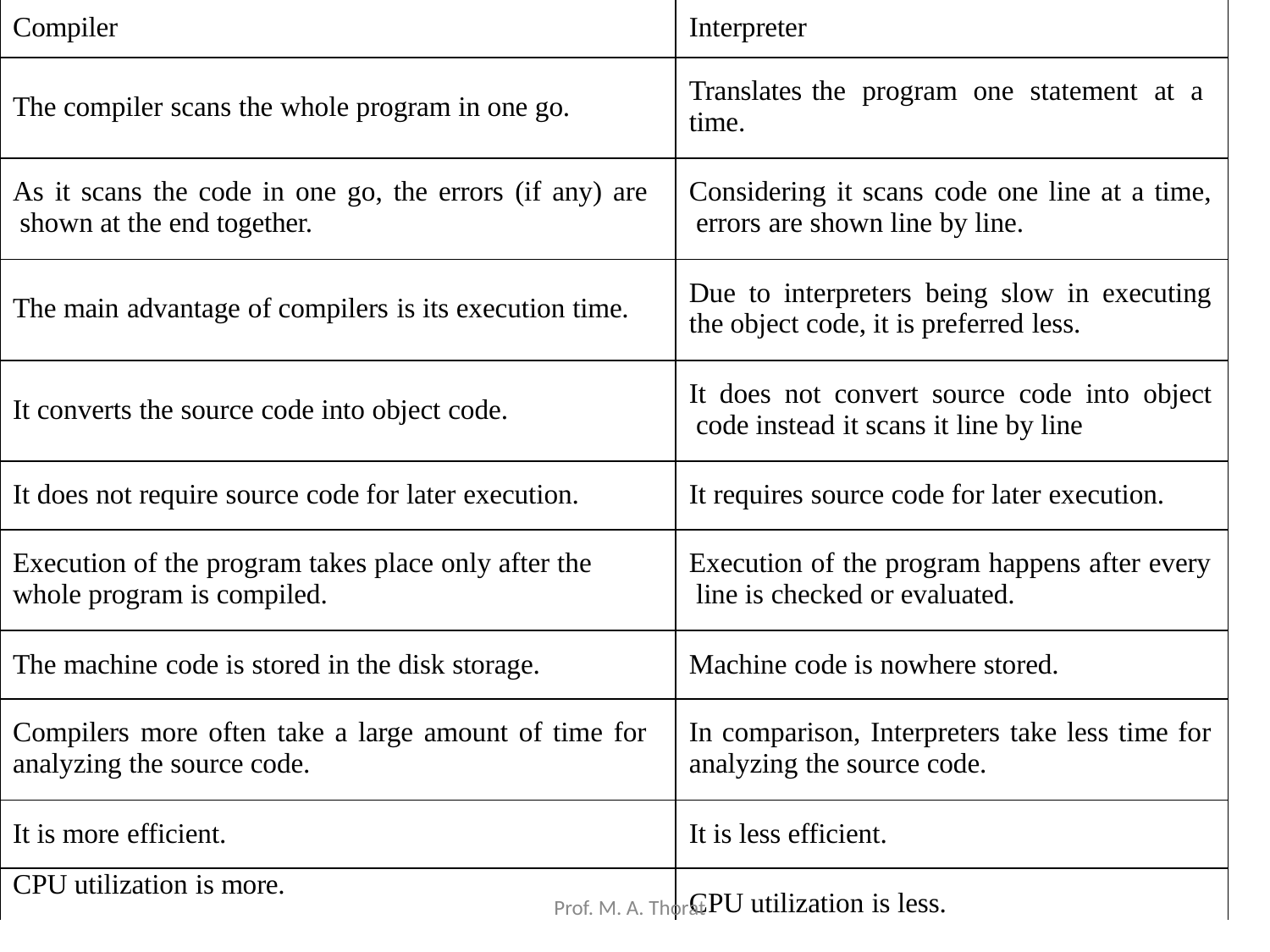

| Compiler | Interpreter |
| --- | --- |
| The compiler scans the whole program in one go. | Translates the program one statement at a time. |
| As it scans the code in one go, the errors (if any) are shown at the end together. | Considering it scans code one line at a time, errors are shown line by line. |
| The main advantage of compilers is its execution time. | Due to interpreters being slow in executing the object code, it is preferred less. |
| It converts the source code into object code. | It does not convert source code into object code instead it scans it line by line |
| It does not require source code for later execution. | It requires source code for later execution. |
| Execution of the program takes place only after the whole program is compiled. | Execution of the program happens after every line is checked or evaluated. |
| The machine code is stored in the disk storage. | Machine code is nowhere stored. |
| Compilers more often take a large amount of time for analyzing the source code. | In comparison, Interpreters take less time for analyzing the source code. |
| It is more efficient. | It is less efficient. |
| CPU utilization is more. | CPU utilization is less. |
Prof. M. A. Thorat